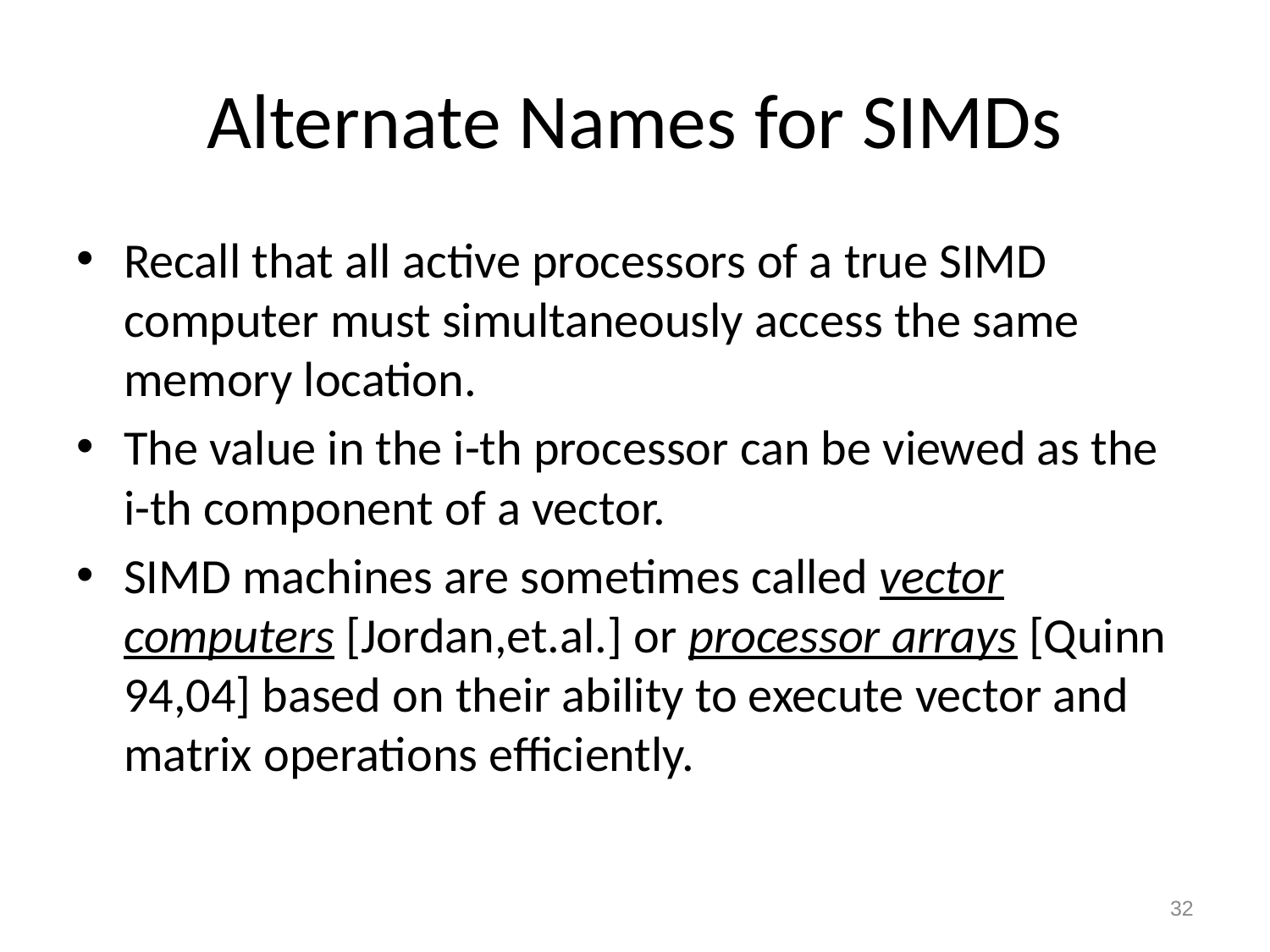

# Alternate Names for SIMDs
Recall that all active processors of a true SIMD computer must simultaneously access the same memory location.
The value in the i-th processor can be viewed as the i-th component of a vector.
SIMD machines are sometimes called vector computers [Jordan,et.al.] or processor arrays [Quinn 94,04] based on their ability to execute vector and matrix operations efficiently.

32